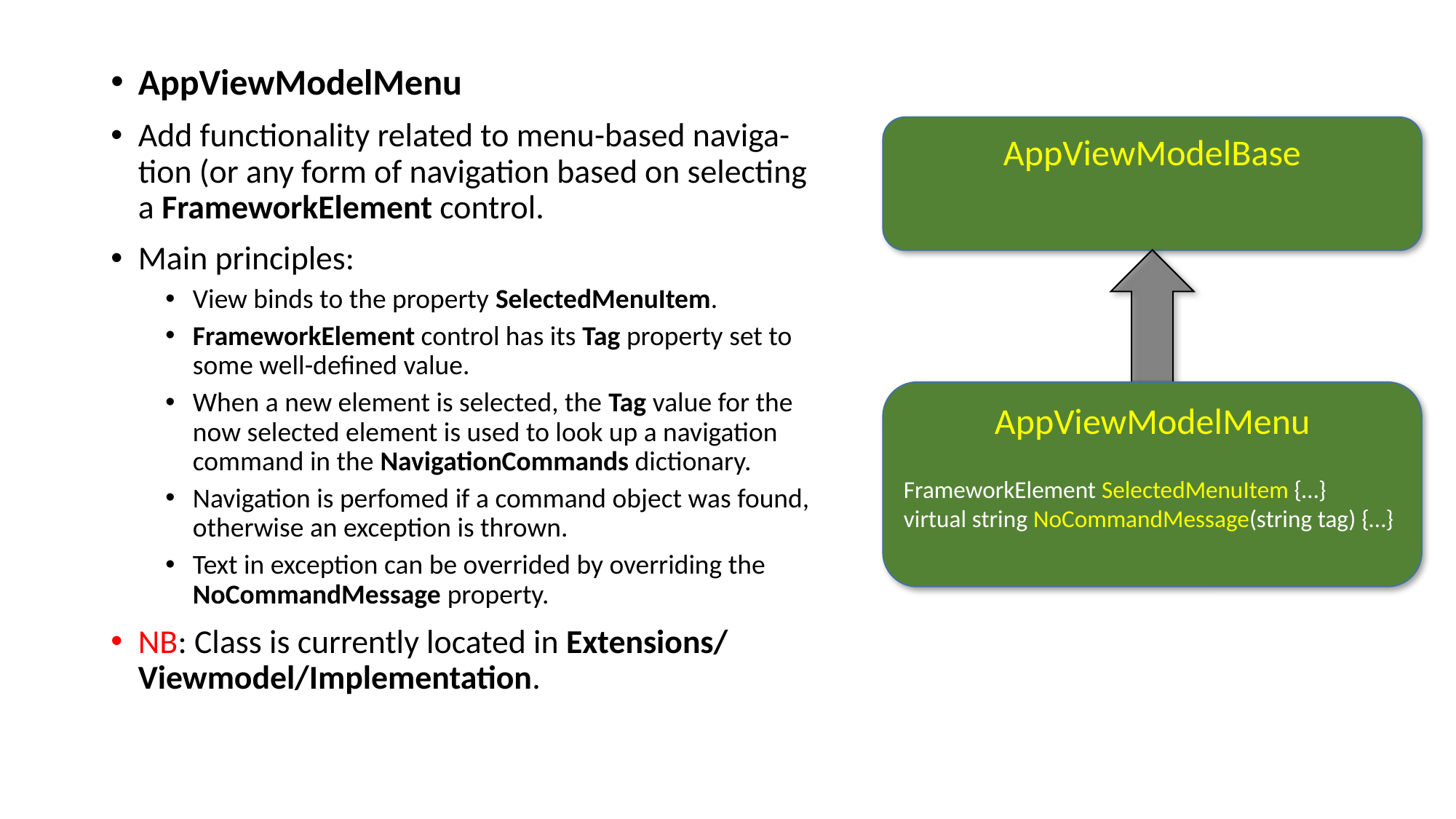

AppViewModelMenu
Add functionality related to menu-based naviga-tion (or any form of navigation based on selecting a FrameworkElement control.
Main principles:
View binds to the property SelectedMenuItem.
FrameworkElement control has its Tag property set to some well-defined value.
When a new element is selected, the Tag value for the now selected element is used to look up a navigation command in the NavigationCommands dictionary.
Navigation is perfomed if a command object was found, otherwise an exception is thrown.
Text in exception can be overrided by overriding the NoCommandMessage property.
NB: Class is currently located in Extensions/ Viewmodel/Implementation.
AppViewModelBase

AppViewModelMenu

FrameworkElement SelectedMenuItem {…}
virtual string NoCommandMessage(string tag) {…}